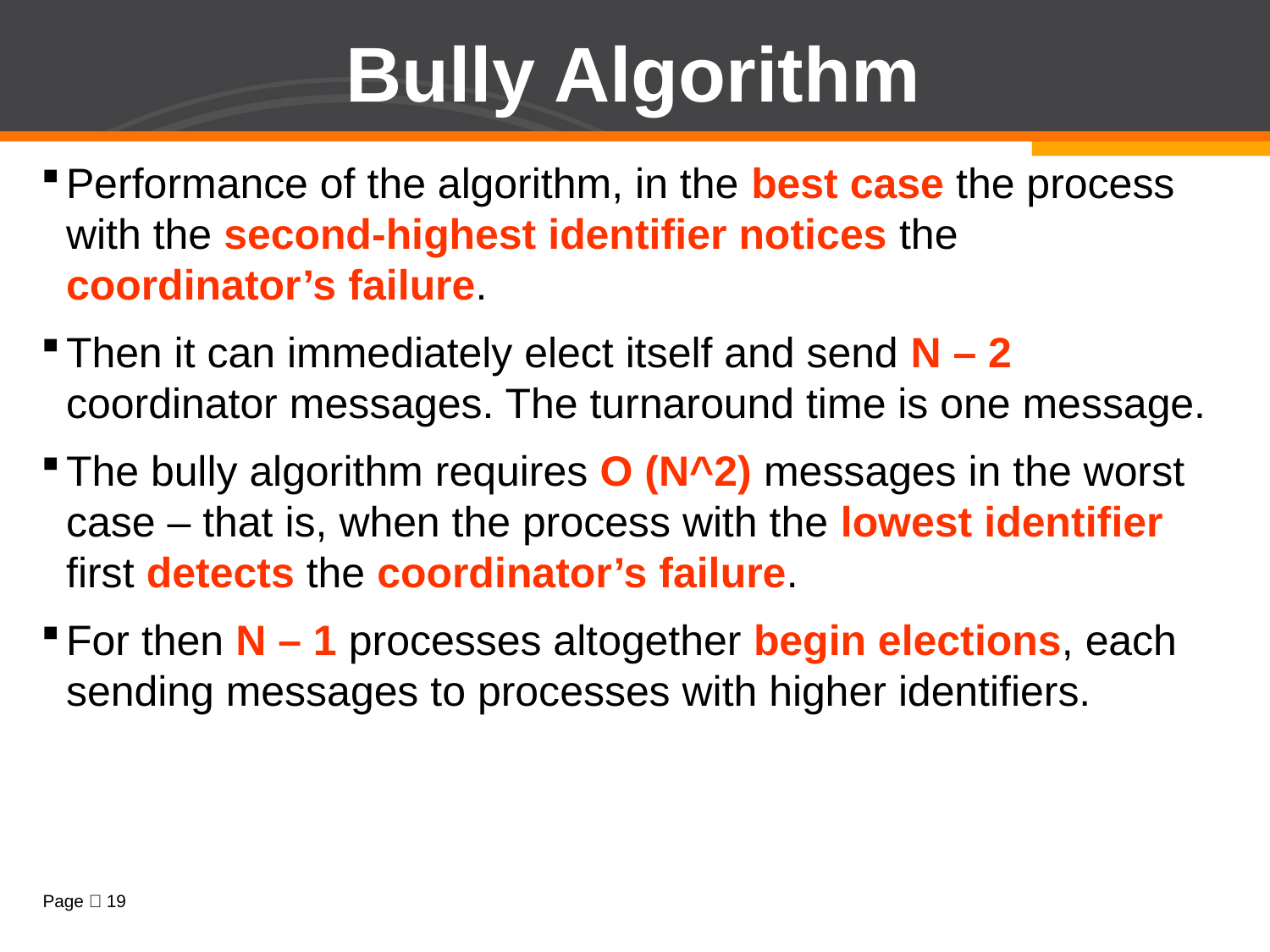

# Bully Algorithm
Performance of the algorithm, in the best case the process with the second-highest identifier notices the coordinator’s failure.
Then it can immediately elect itself and send N – 2 coordinator messages. The turnaround time is one message.
The bully algorithm requires O (N^2) messages in the worst case – that is, when the process with the lowest identifier first detects the coordinator’s failure.
For then N – 1 processes altogether begin elections, each sending messages to processes with higher identifiers.